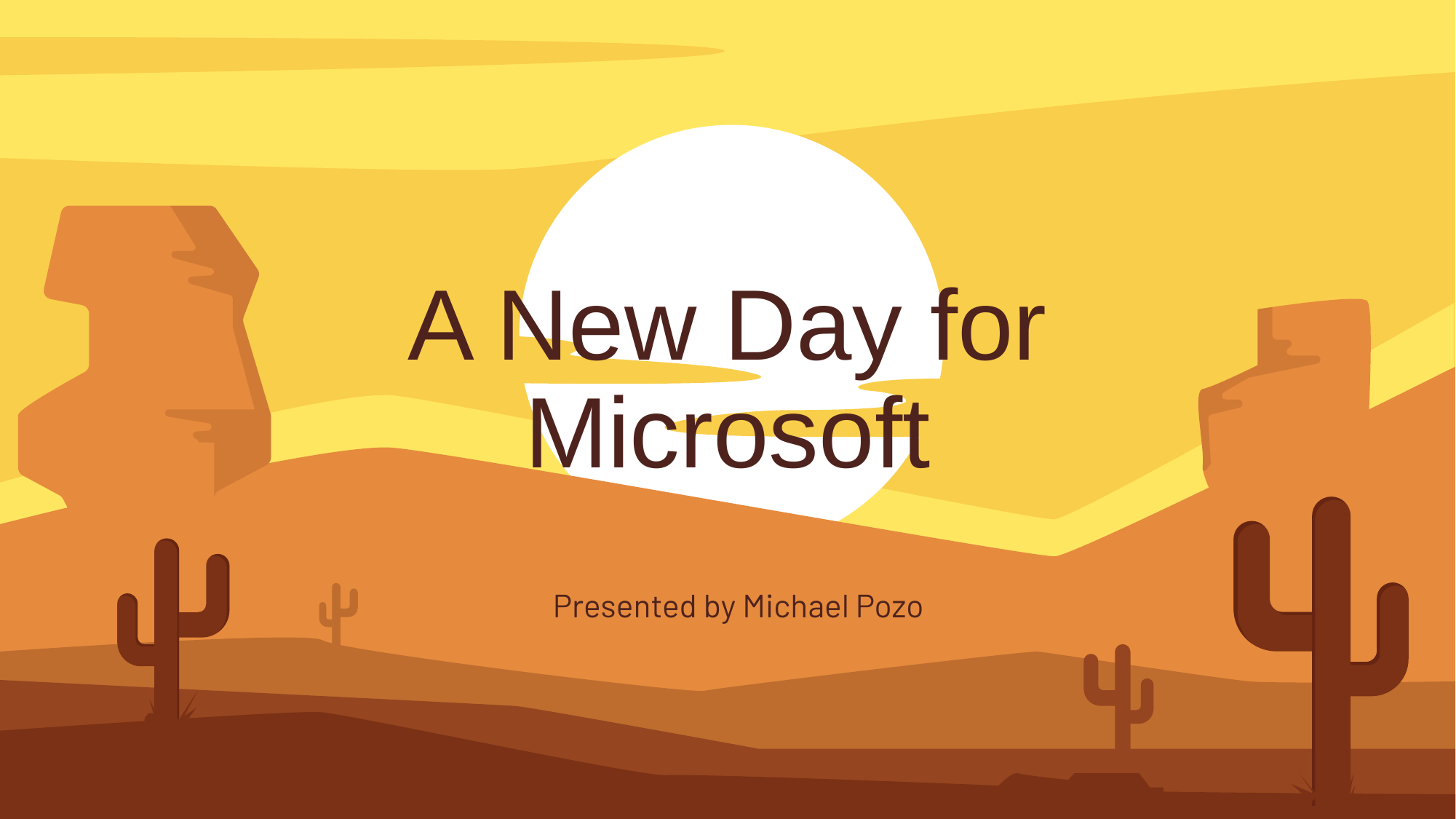

# A New Day for Microsoft
Presented by Michael Pozo